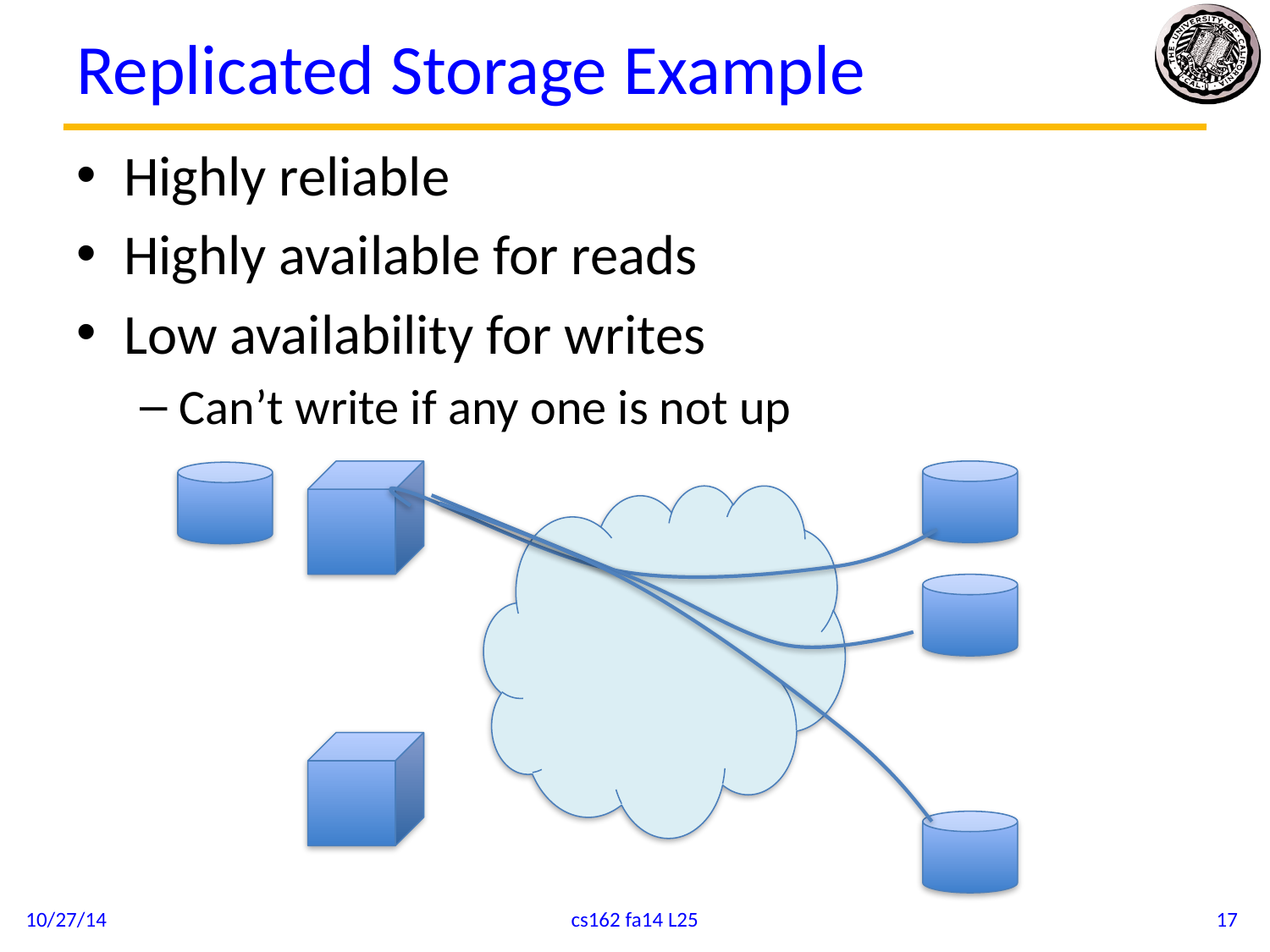

# Replicated Storage Example
Highly reliable
Highly available for reads
Low availability for writes
Can’t write if any one is not up

10/27/14
cs162 fa14 L25
17